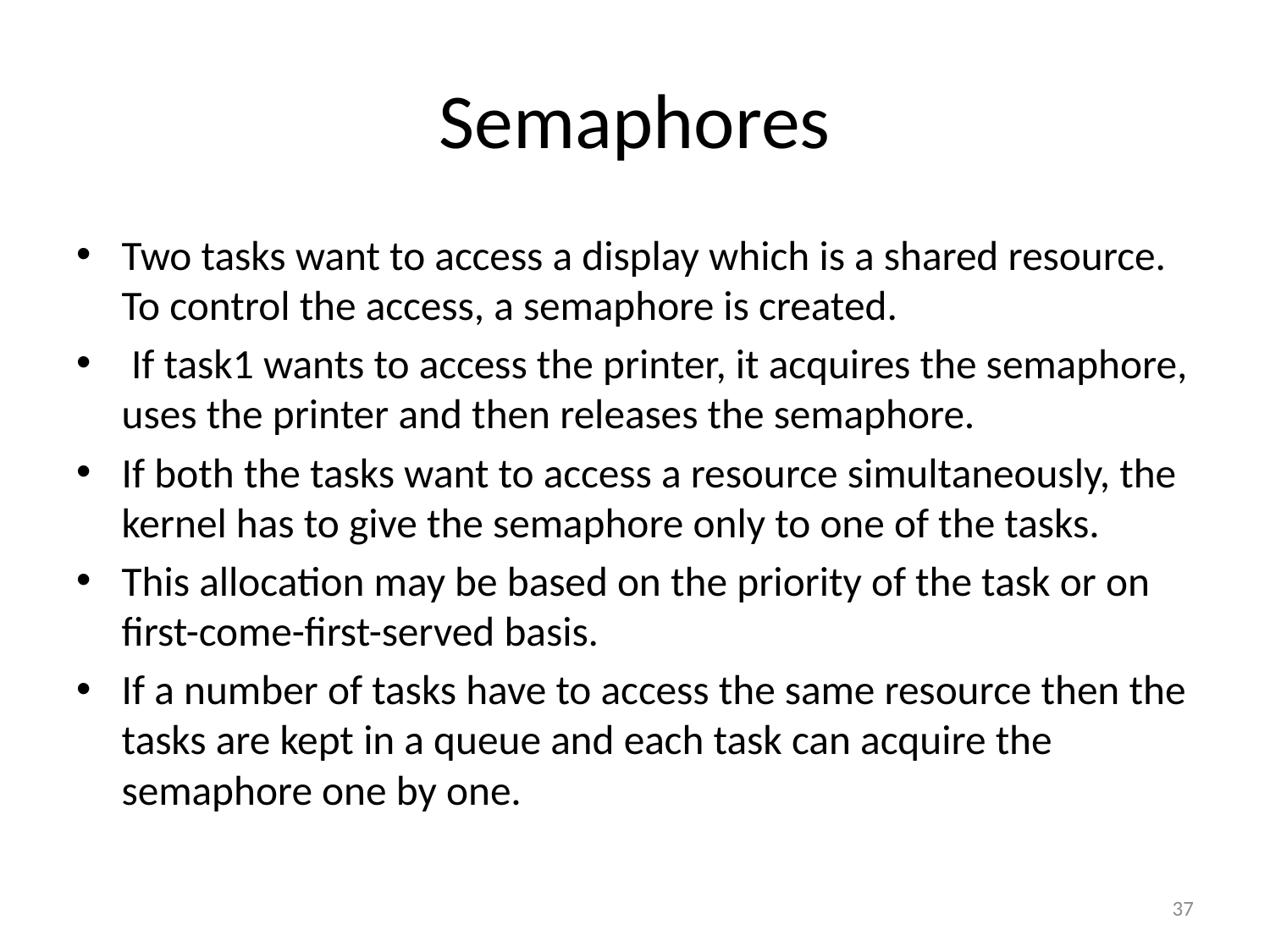

# Semaphores
Two tasks want to access a display which is a shared resource. To control the access, a semaphore is created.
 If task1 wants to access the printer, it acquires the semaphore, uses the printer and then releases the semaphore.
If both the tasks want to access a resource simultaneously, the kernel has to give the semaphore only to one of the tasks.
This allocation may be based on the priority of the task or on first-come-first-served basis.
If a number of tasks have to access the same resource then the tasks are kept in a queue and each task can acquire the semaphore one by one.
37